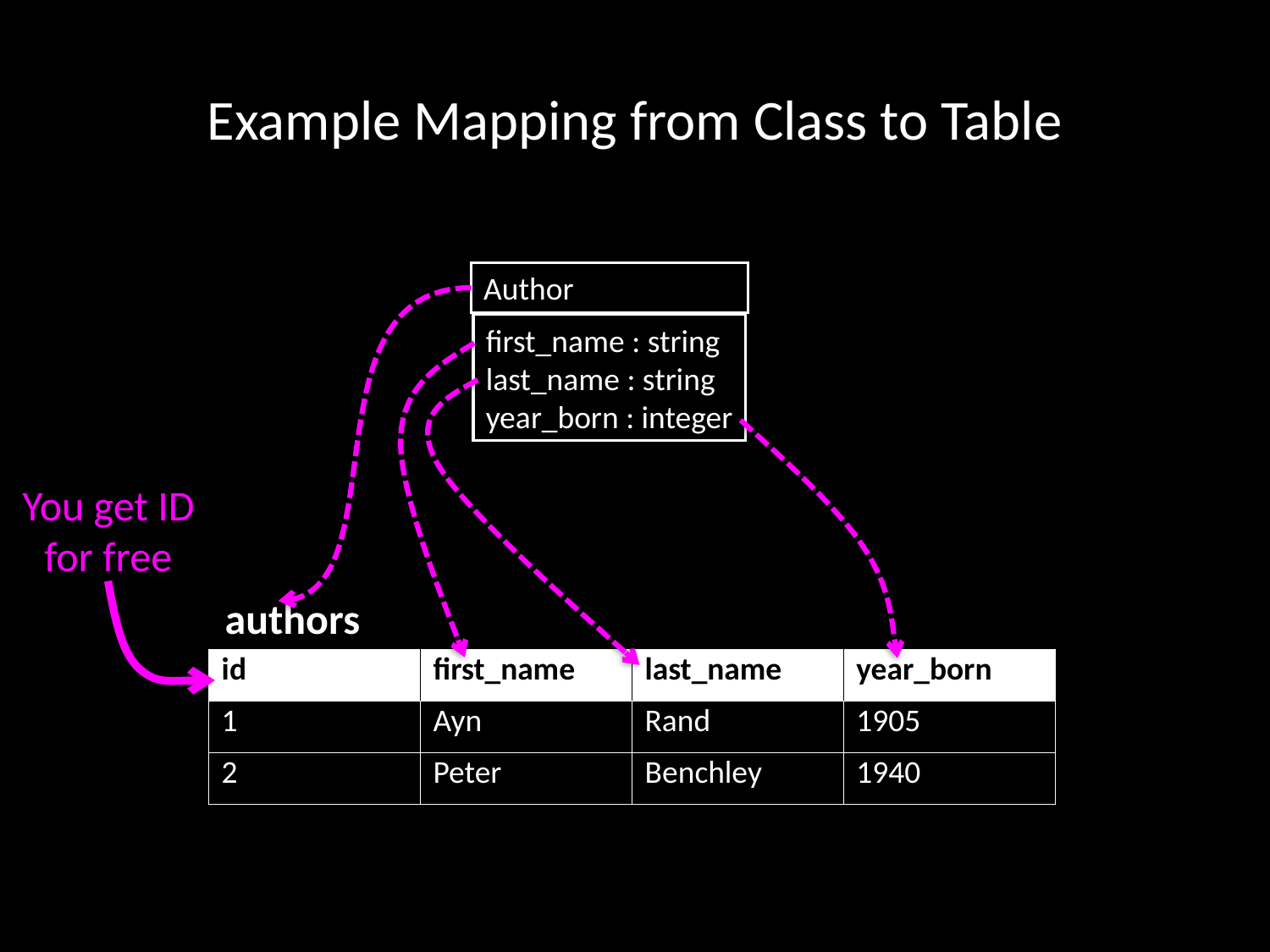

# Example Mapping from Class to Table
Author
first_name : string
last_name : string
year_born : integer

You get ID for free

authors
| id | first\_name | last\_name | year\_born |
| --- | --- | --- | --- |
| 1 | Ayn | Rand | 1905 |
| 2 | Peter | Benchley | 1940 |